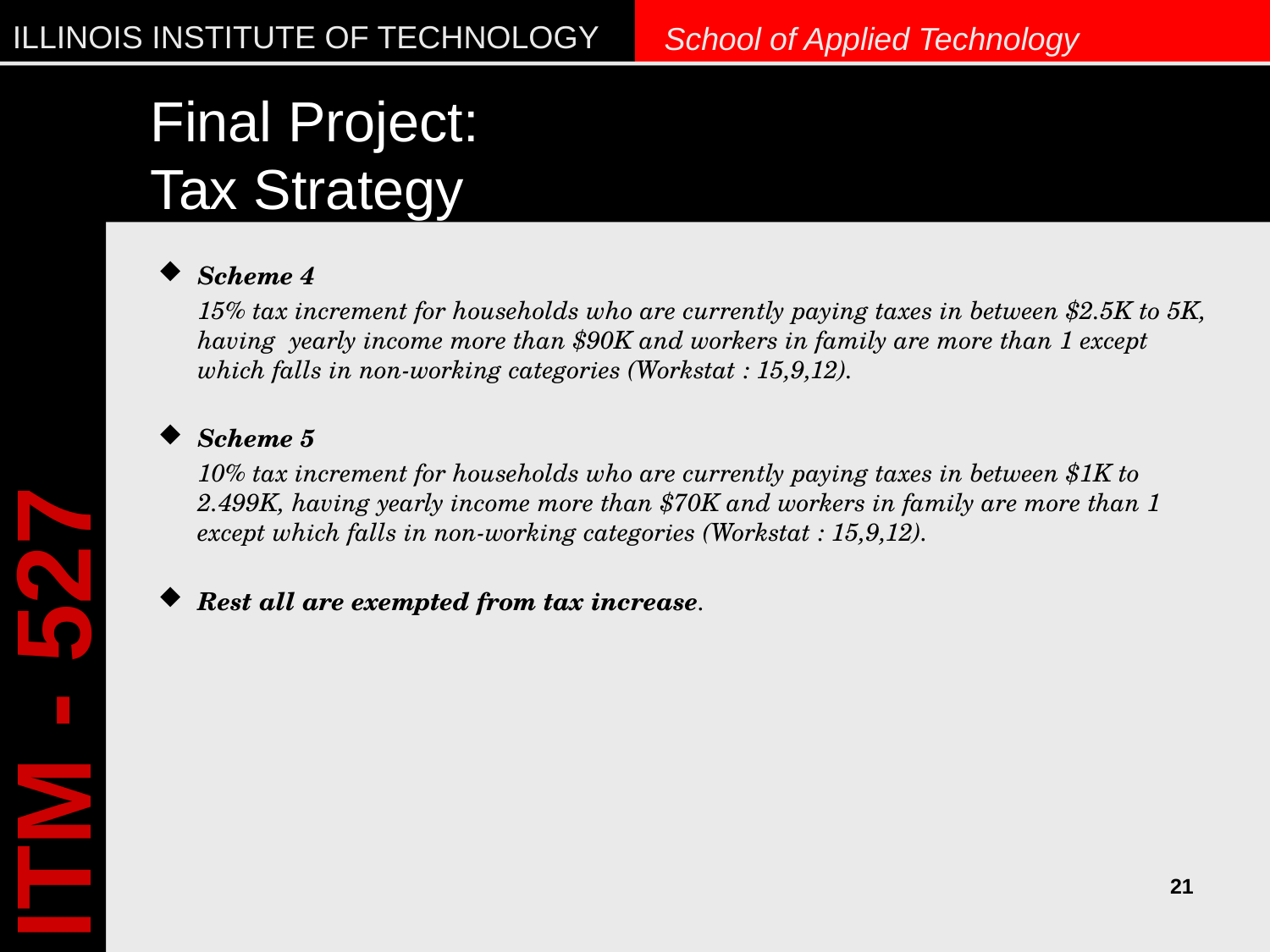

# Final Project: Tax Strategy
Scheme 4
	15% tax increment for households who are currently paying taxes in between $2.5K to 5K, having  yearly income more than $90K and workers in family are more than 1 except which falls in non-working categories (Workstat : 15,9,12).

Scheme 5
	10% tax increment for households who are currently paying taxes in between $1K to 2.499K, having yearly income more than $70K and workers in family are more than 1 except which falls in non-working categories (Workstat : 15,9,12).

Rest all are exempted from tax increase.

21